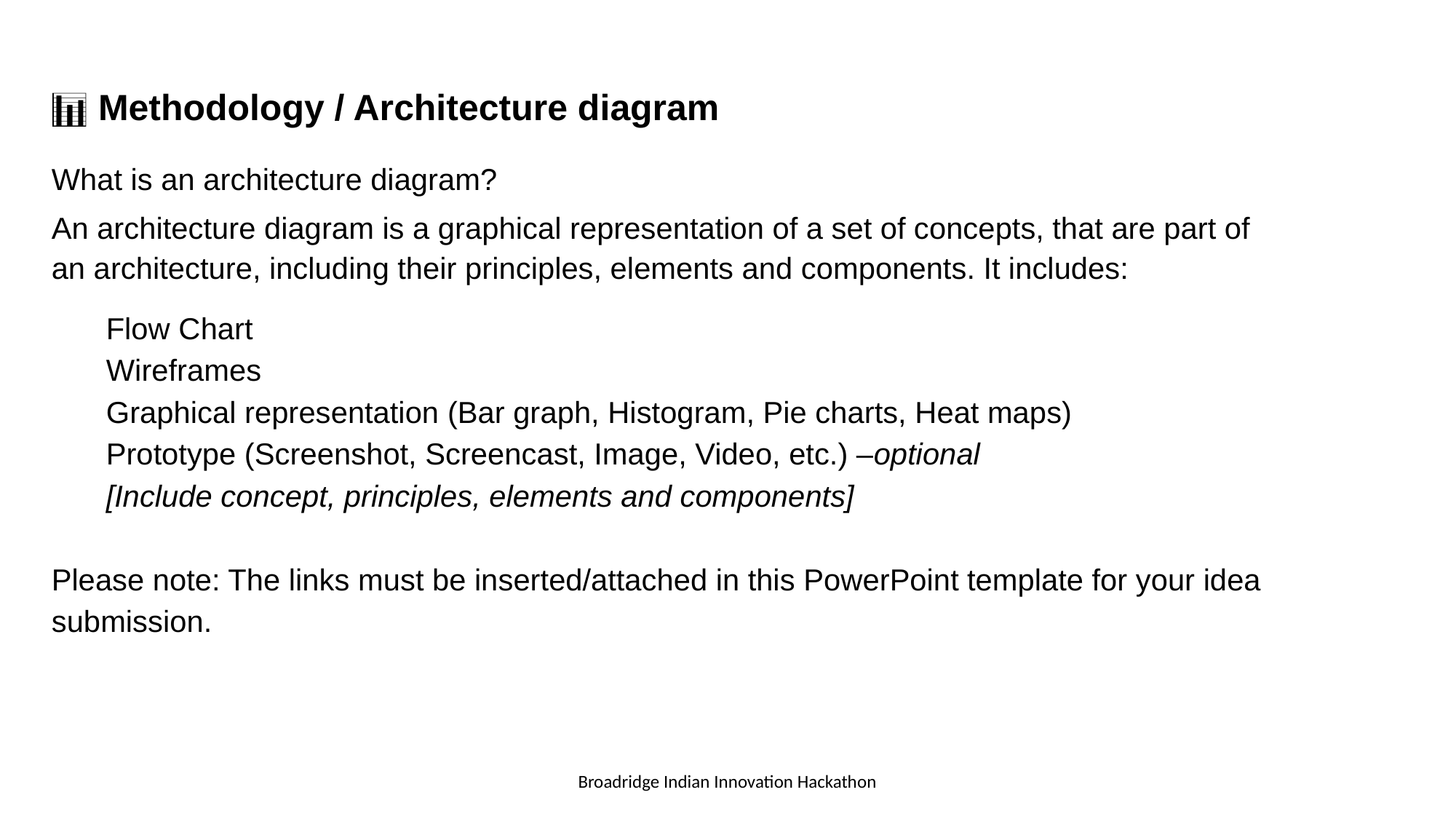

📊 Methodology / Architecture diagram
What is an architecture diagram?
An architecture diagram is a graphical representation of a set of concepts, that are part of an architecture, including their principles, elements and components. It includes:
Flow Chart
Wireframes
Graphical representation (Bar graph, Histogram, Pie charts, Heat maps)
Prototype (Screenshot, Screencast, Image, Video, etc.) –optional
[Include concept, principles, elements and components]

Please note: The links must be inserted/attached in this PowerPoint template for your idea submission.

Broadridge Indian Innovation Hackathon